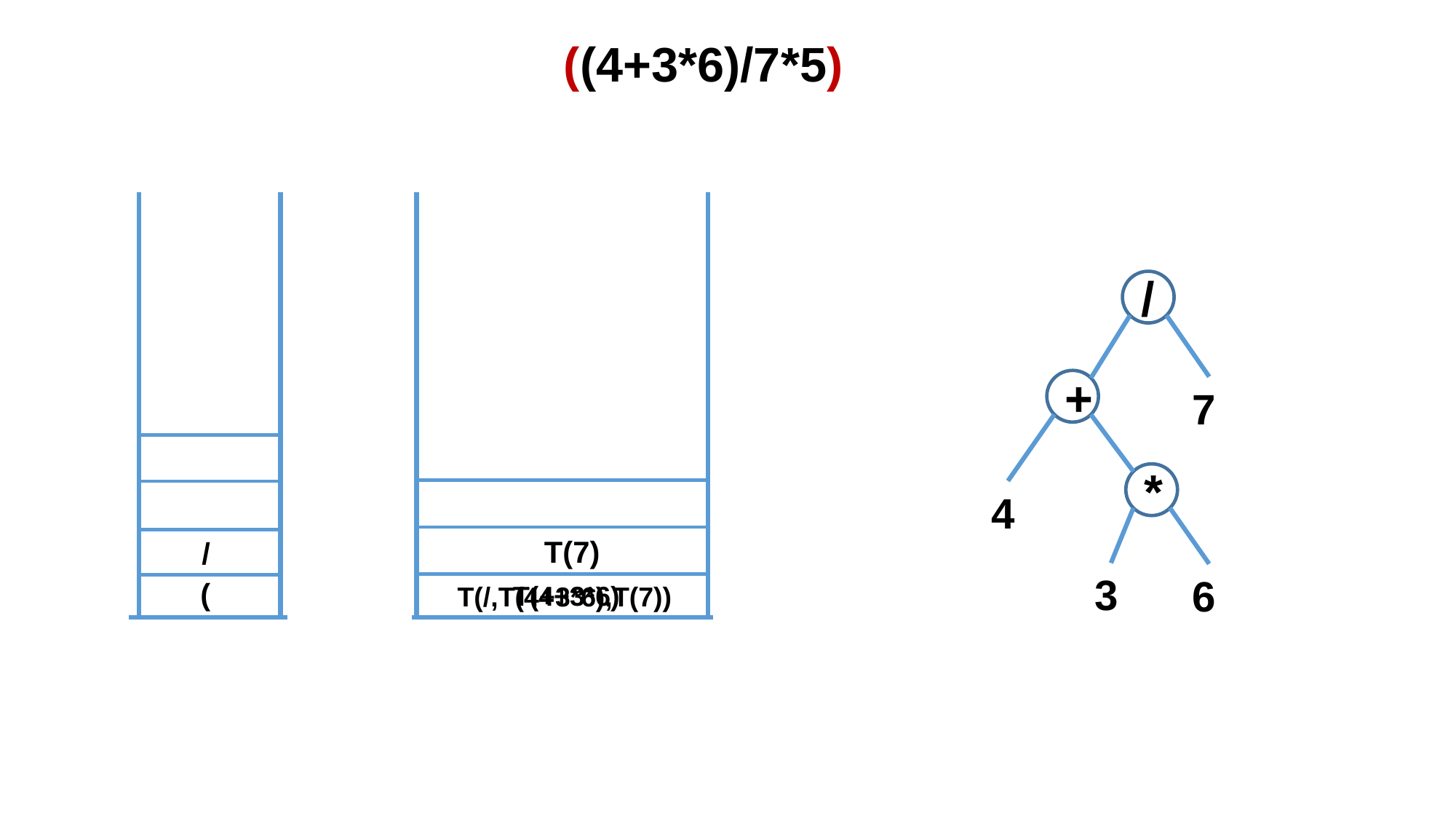

((4+3*6)/7*5)
/
+
7
*
4
T(7)
/
3
6
(
T(4+3*6)
T(/,T(4+3*6),T(7))